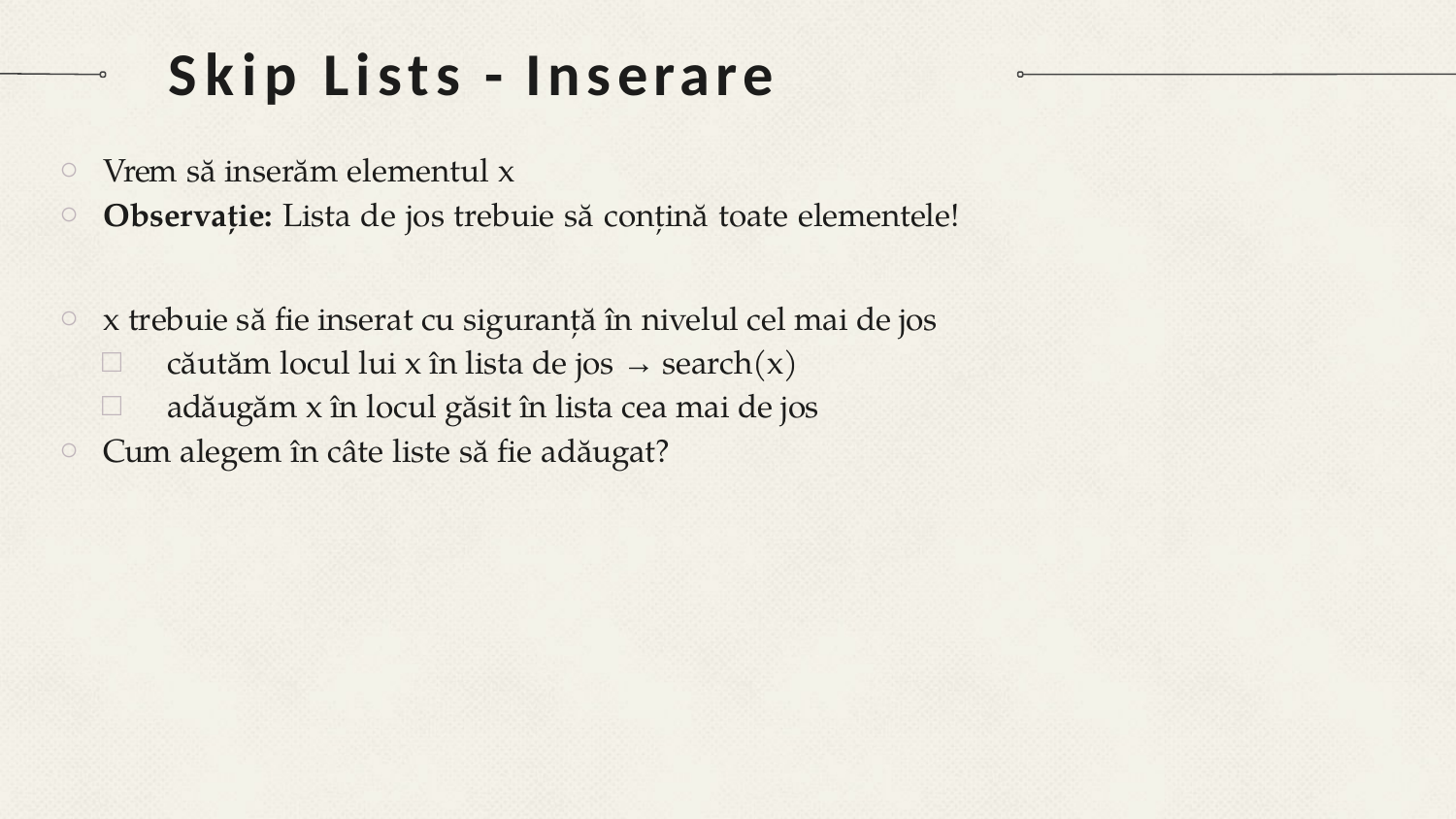

# Skip Lists - Inserare
Vrem să inserăm elementul x
Observație: Lista de jos trebuie să conțină toate elementele!

x trebuie să ﬁe inserat cu siguranță în nivelul cel mai de jos
căutăm locul lui x în lista de jos → search(x)
adăugăm x în locul găsit în lista cea mai de jos
Cum alegem în câte liste să ﬁe adăugat?